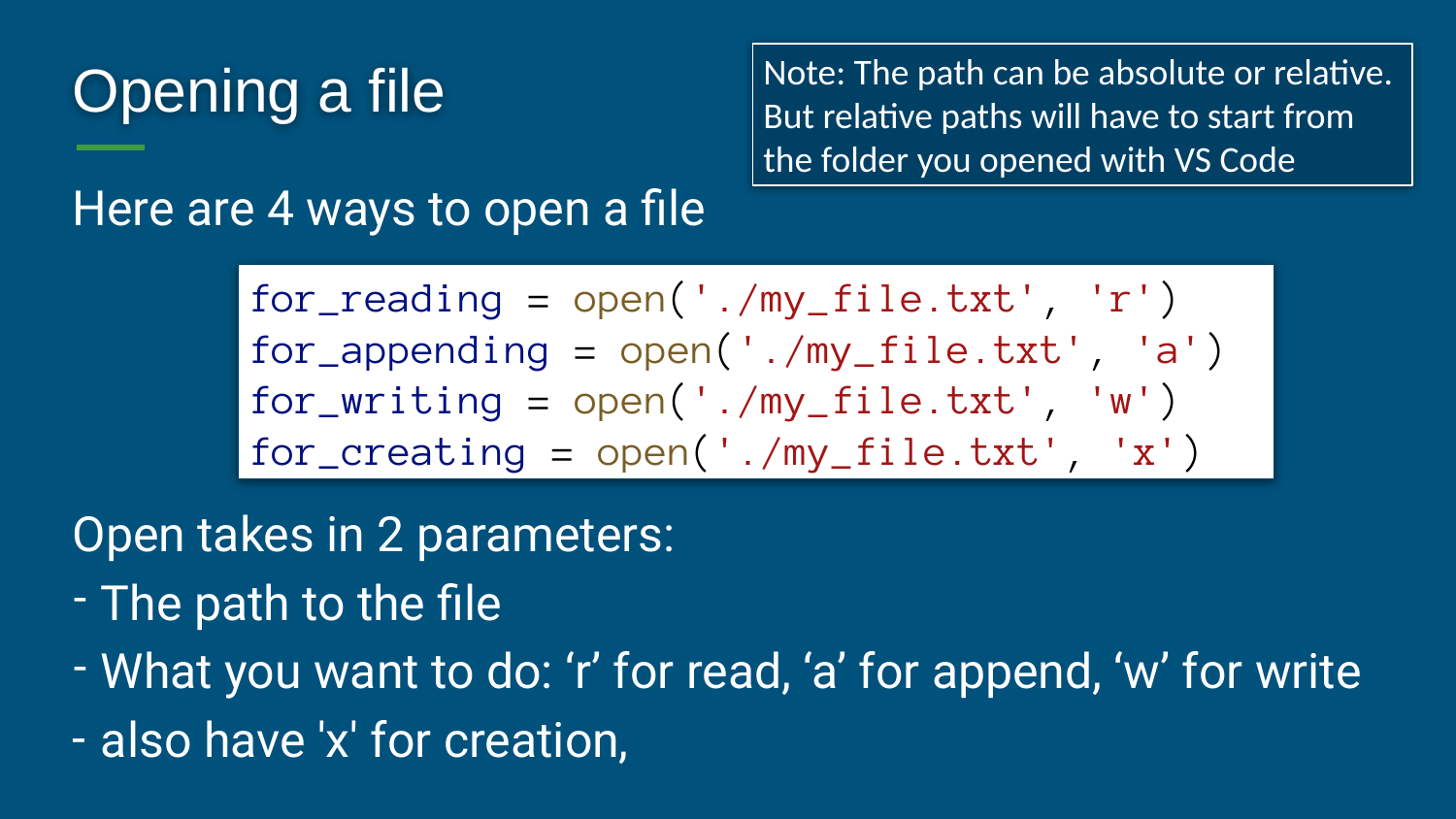

# Opening a file
Note: The path can be absolute or relative. But relative paths will have to start from the folder you opened with VS Code
Here are 4 ways to open a file

Open takes in 2 parameters:
The path to the file
What you want to do: ‘r’ for read, ‘a’ for append, ‘w’ for write
also have 'x' for creation,
for_reading = open('./my_file.txt', 'r')
for_appending = open('./my_file.txt', 'a')
for_writing = open('./my_file.txt', 'w')
for_creating = open('./my_file.txt', 'x')